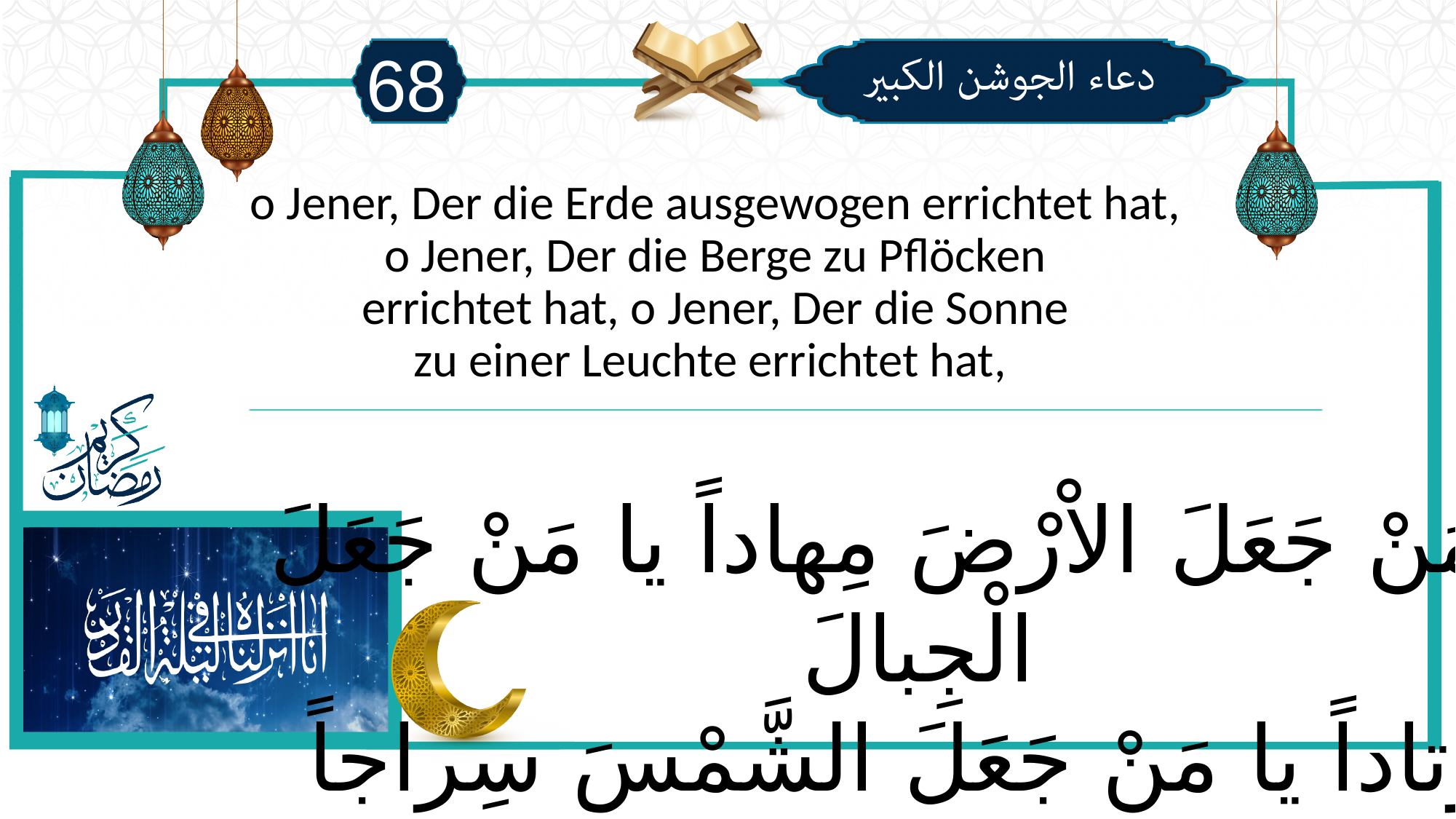

68
o Jener, Der die Erde ausgewogen errichtet hat,
o Jener, Der die Berge zu Pflöcken
errichtet hat, o Jener, Der die Sonne
zu einer Leuchte errichtet hat,
يا مَنْ جَعَلَ الاْرْضَ مِهاداً يا مَنْ جَعَلَ الْجِبالَ
اَوْتاداً يا مَنْ جَعَلَ الشَّمْسَ سِراجاً